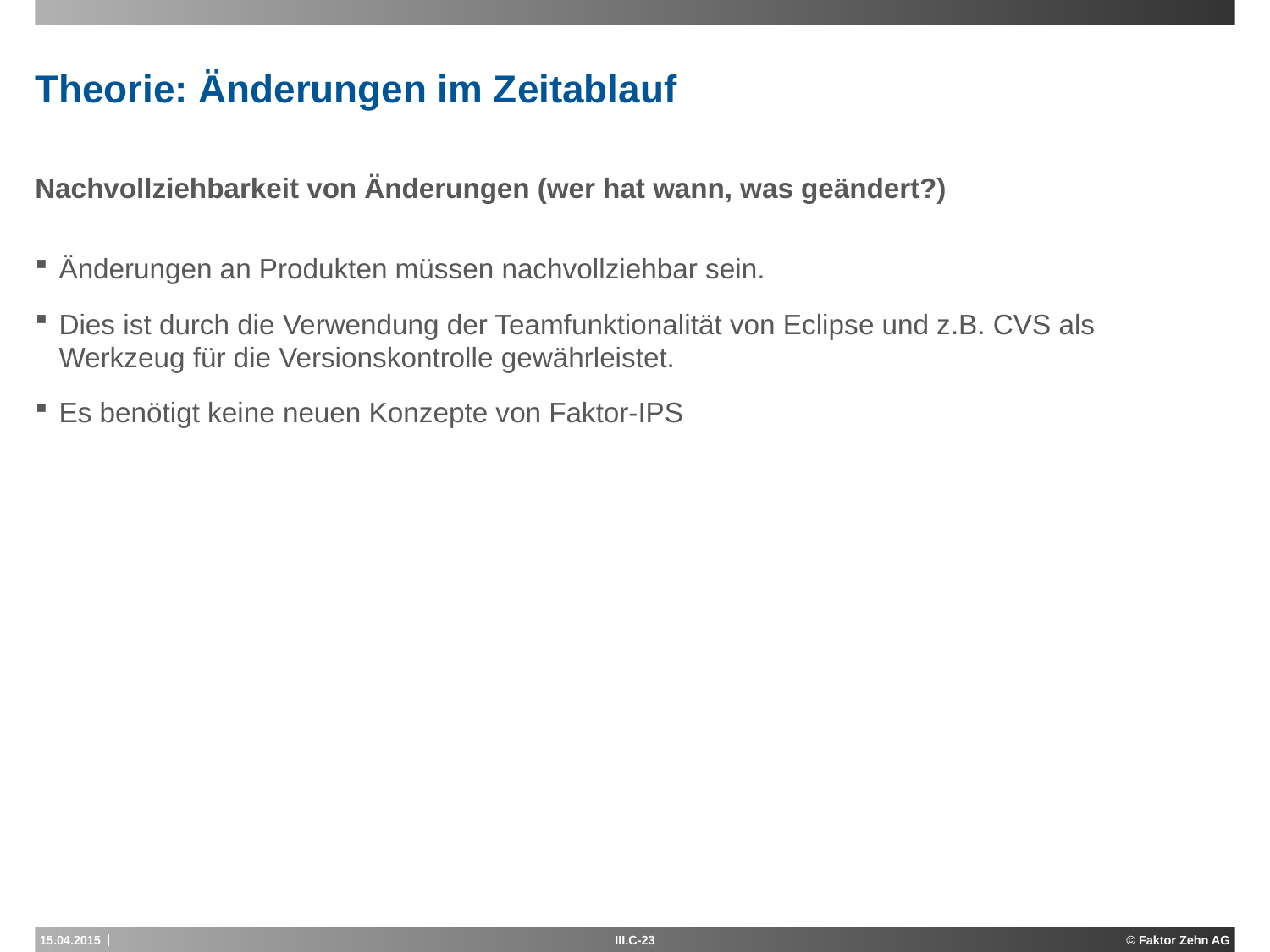

# Theorie: Änderungen im Zeitablauf
Nachvollziehbarkeit von Änderungen (wer hat wann, was geändert?)
Änderungen an Produkten müssen nachvollziehbar sein.
Dies ist durch die Verwendung der Teamfunktionalität von Eclipse und z.B. CVS als Werkzeug für die Versionskontrolle gewährleistet.
Es benötigt keine neuen Konzepte von Faktor-IPS

15.04.2015
III.C-23